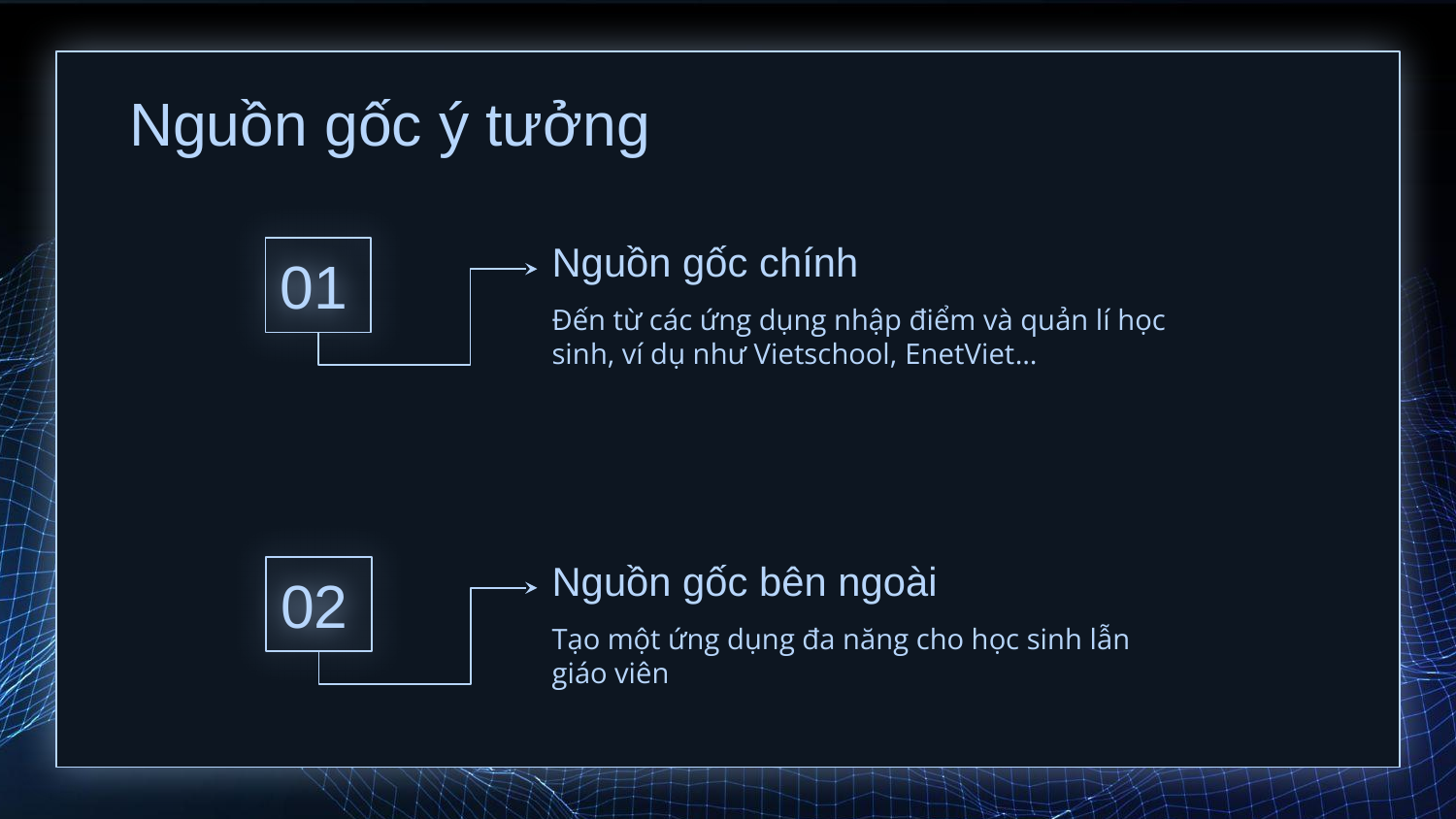

# Nguồn gốc ý tưởng
01
Nguồn gốc chính
Đến từ các ứng dụng nhập điểm và quản lí học sinh, ví dụ như Vietschool, EnetViet…
Nguồn gốc bên ngoài
02
Tạo một ứng dụng đa năng cho học sinh lẫn giáo viên